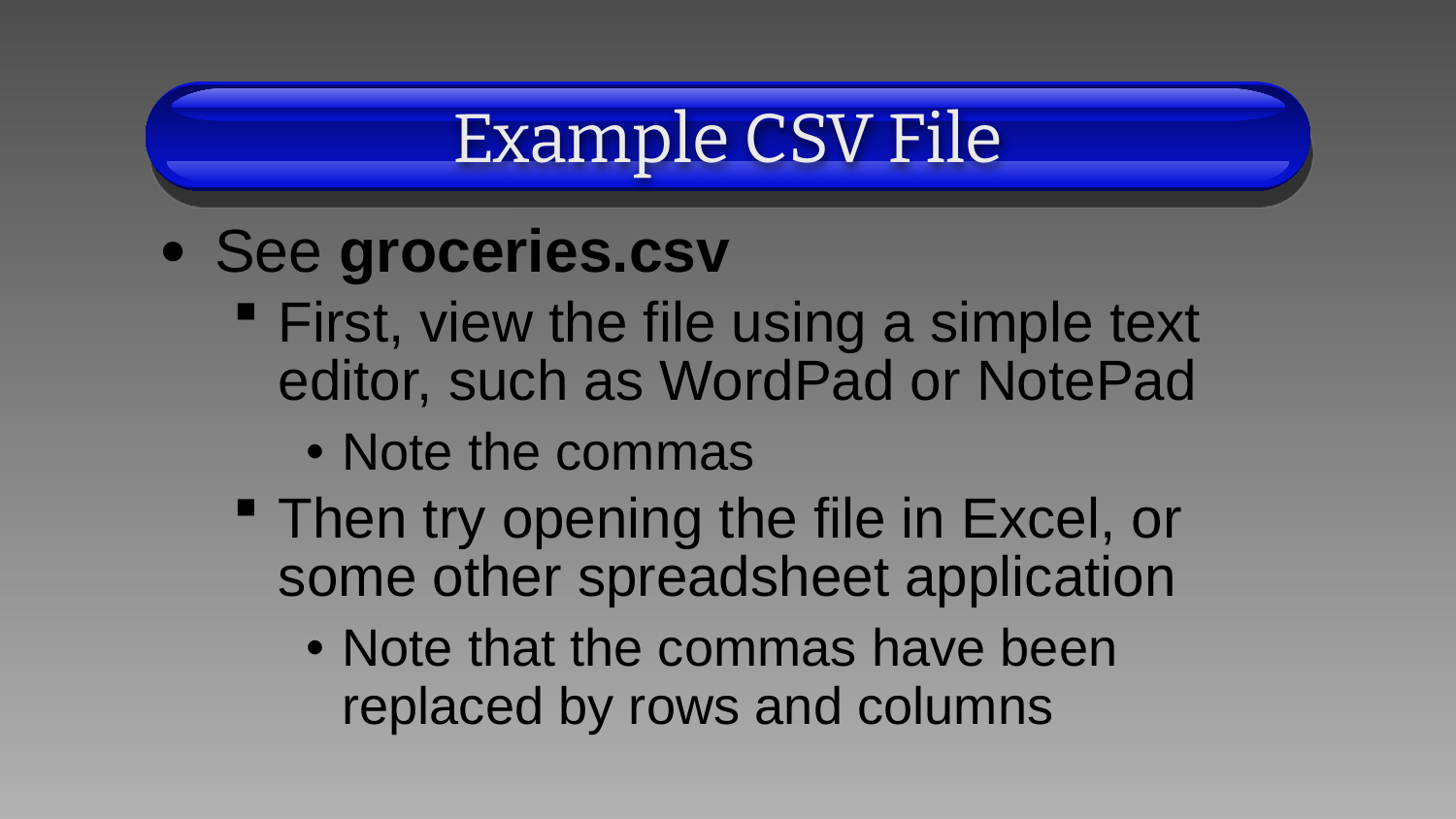

# Example CSV File
See groceries.csv
First, view the file using a simple text editor, such as WordPad or NotePad
Note the commas
Then try opening the file in Excel, or some other spreadsheet application
Note that the commas have been replaced by rows and columns